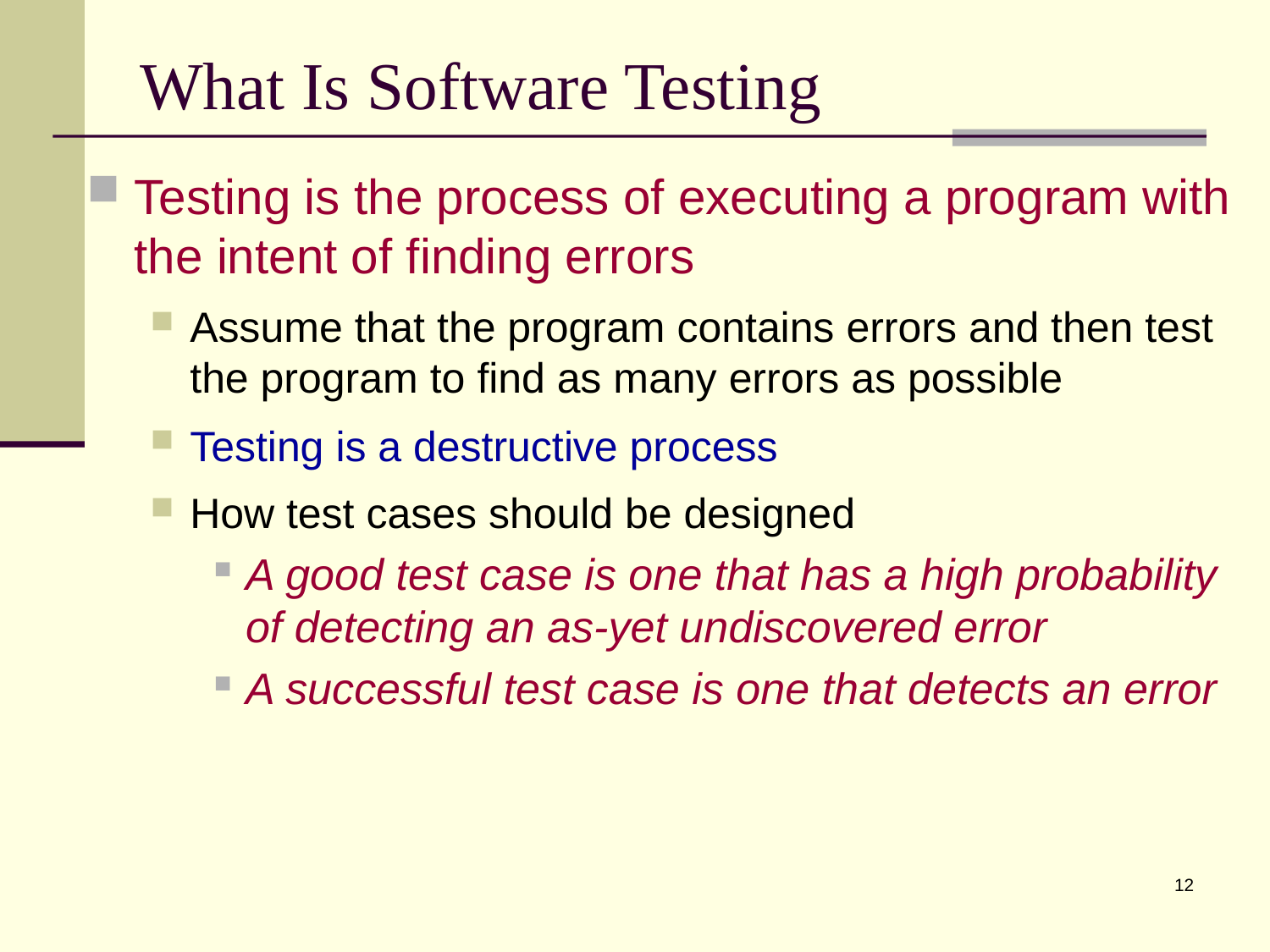

# What Is Software Testing
Testing is the process of executing a program with the intent of finding errors
Assume that the program contains errors and then test the program to find as many errors as possible
Testing is a destructive process
How test cases should be designed
A good test case is one that has a high probability of detecting an as-yet undiscovered error
A successful test case is one that detects an error

12